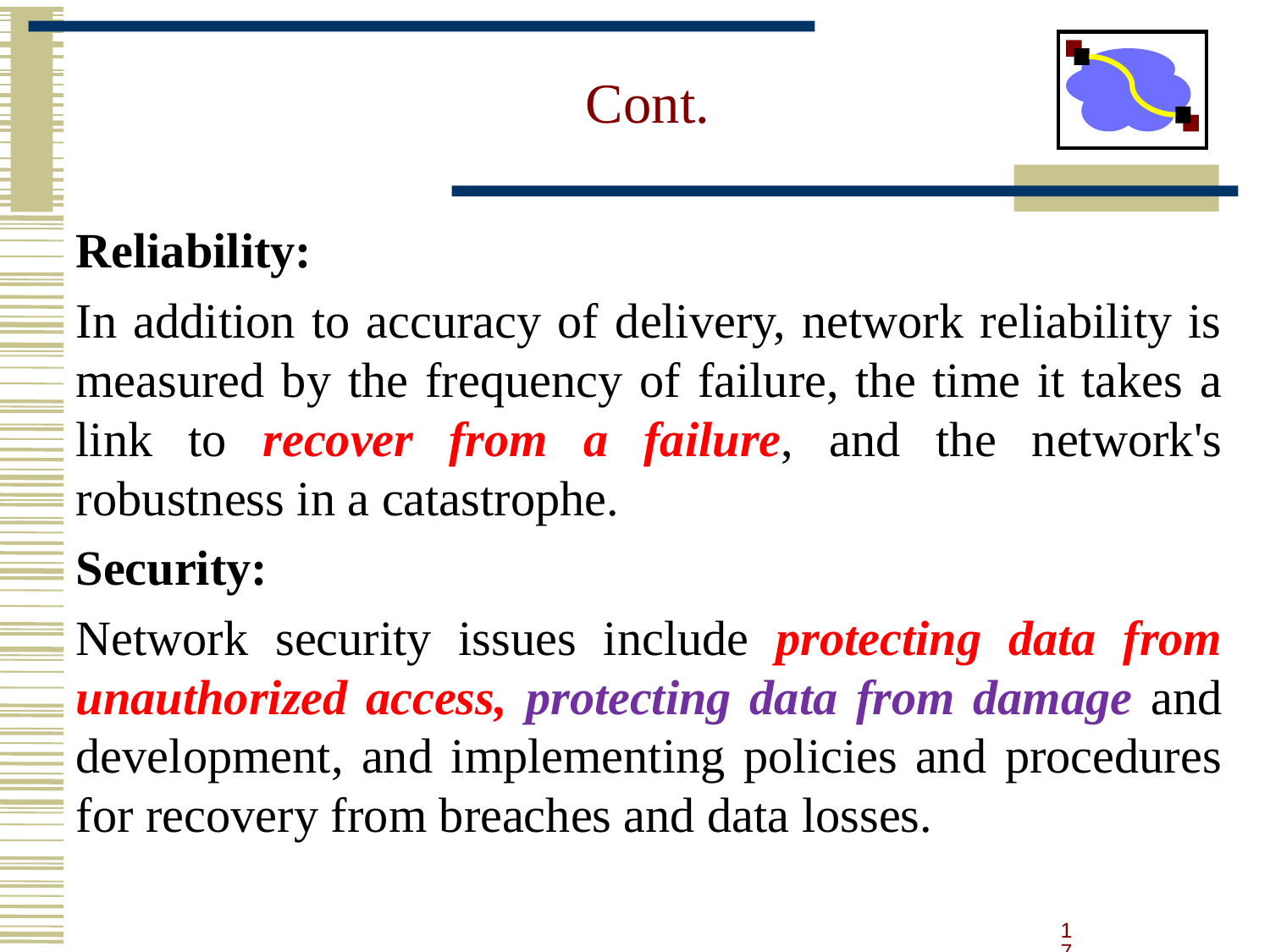

# Cont.

Reliability:
In addition to accuracy of delivery, network reliability is measured by the frequency of failure, the time it takes a link to recover from a failure, and the network's robustness in a catastrophe.
Security:
Network security issues include protecting data from unauthorized access, protecting data from damage and development, and implementing policies and procedures for recovery from breaches and data losses.
17